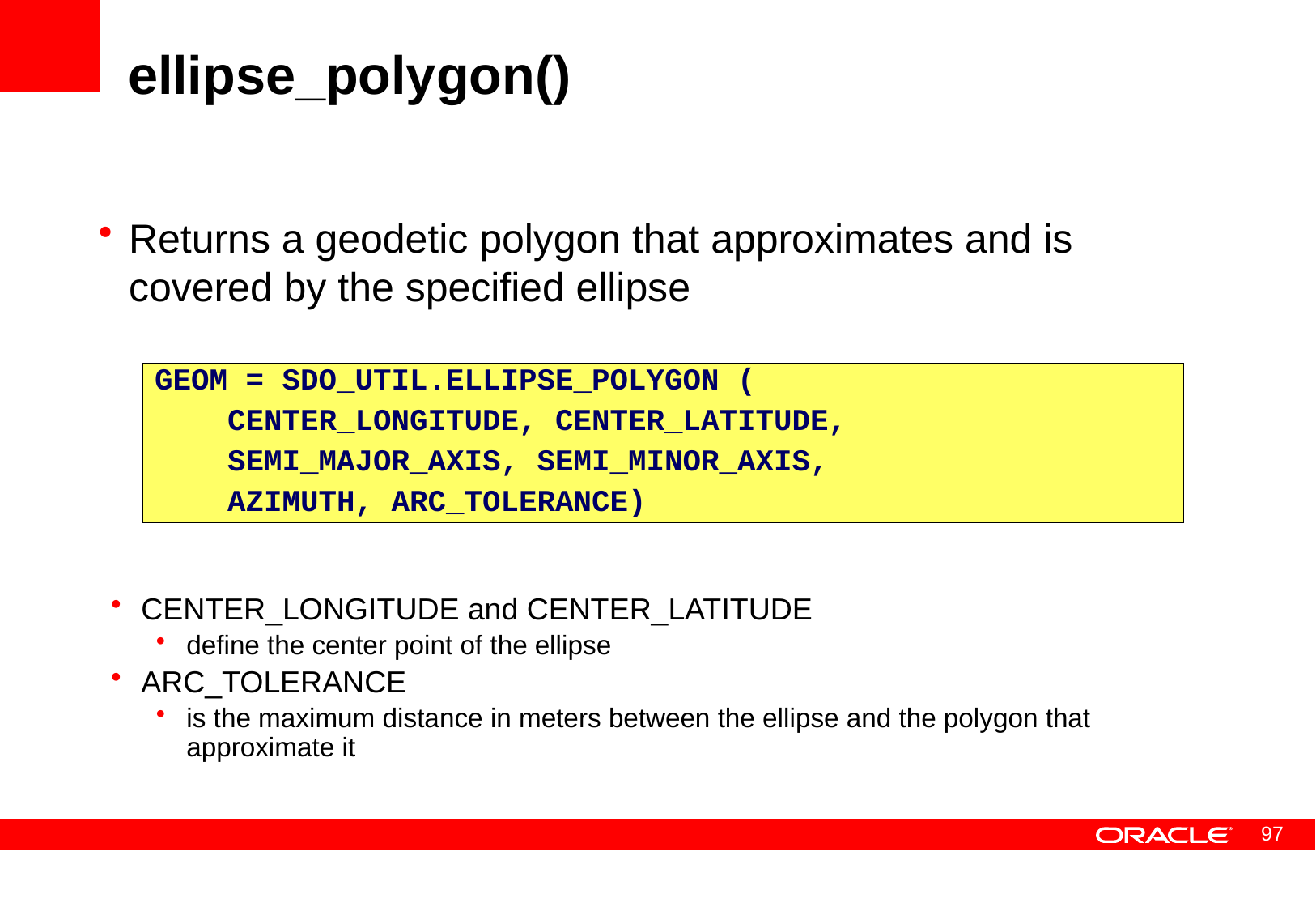

# ellipse_polygon()
Returns a geodetic polygon that approximates and is covered by the specified ellipse
GEOM = SDO_UTIL.ELLIPSE_POLYGON (
    CENTER_LONGITUDE, CENTER_LATITUDE,
    SEMI_MAJOR_AXIS, SEMI_MINOR_AXIS,
    AZIMUTH, ARC_TOLERANCE)
CENTER_LONGITUDE and CENTER_LATITUDE
define the center point of the ellipse
ARC_TOLERANCE
is the maximum distance in meters between the ellipse and the polygon that approximate it